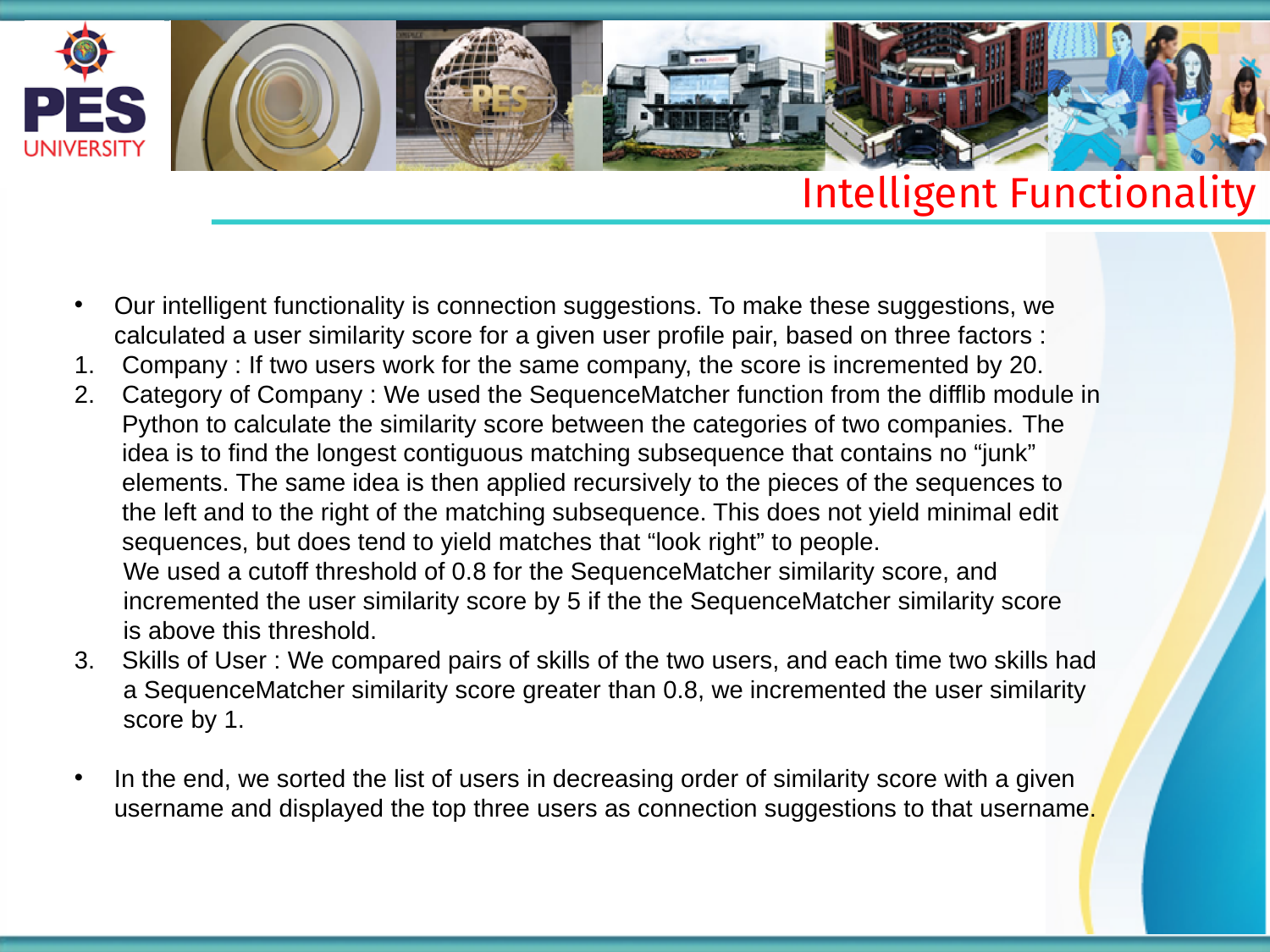

Intelligent Functionality

Our intelligent functionality is connection suggestions. To make these suggestions, we calculated a user similarity score for a given user profile pair, based on three factors :
Company : If two users work for the same company, the score is incremented by 20.
Category of Company : We used the SequenceMatcher function from the difflib module in Python to calculate the similarity score between the categories of two companies. The idea is to find the longest contiguous matching subsequence that contains no “junk” elements. The same idea is then applied recursively to the pieces of the sequences to the left and to the right of the matching subsequence. This does not yield minimal edit sequences, but does tend to yield matches that “look right” to people.
       We used a cutoff threshold of 0.8 for the SequenceMatcher similarity score, and
       incremented the user similarity score by 5 if the the SequenceMatcher similarity score
       is above this threshold.
Skills of User : We compared pairs of skills of the two users, and each time two skills had
       a SequenceMatcher similarity score greater than 0.8, we incremented the user similarity
       score by 1.

In the end, we sorted the list of users in decreasing order of similarity score with a given username and displayed the top three users as connection suggestions to that username.